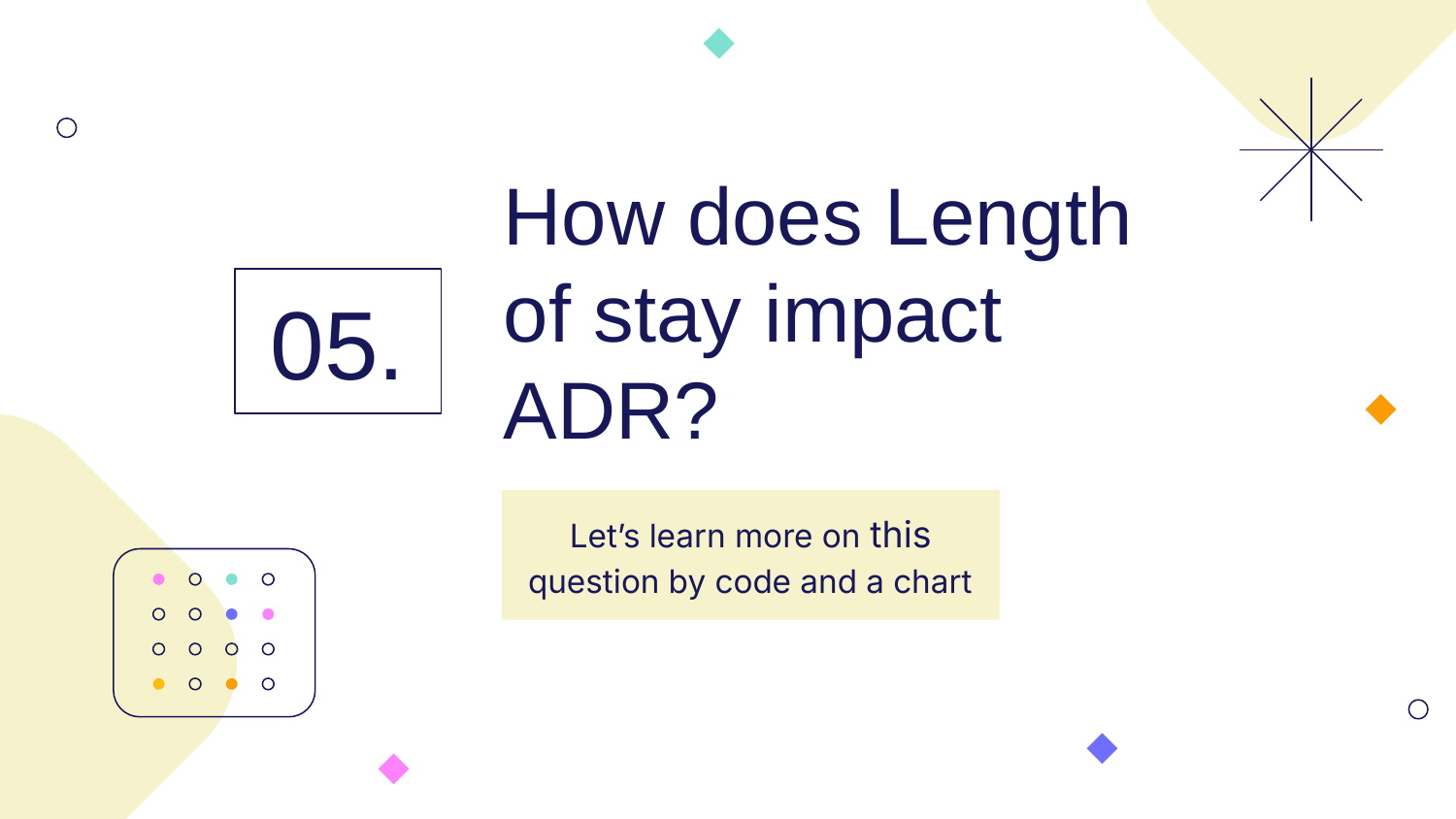

# How does Length of stay impact ADR?
05.
Let’s learn more on this question by code and a chart
Let’s learn more on this question by code and a chart